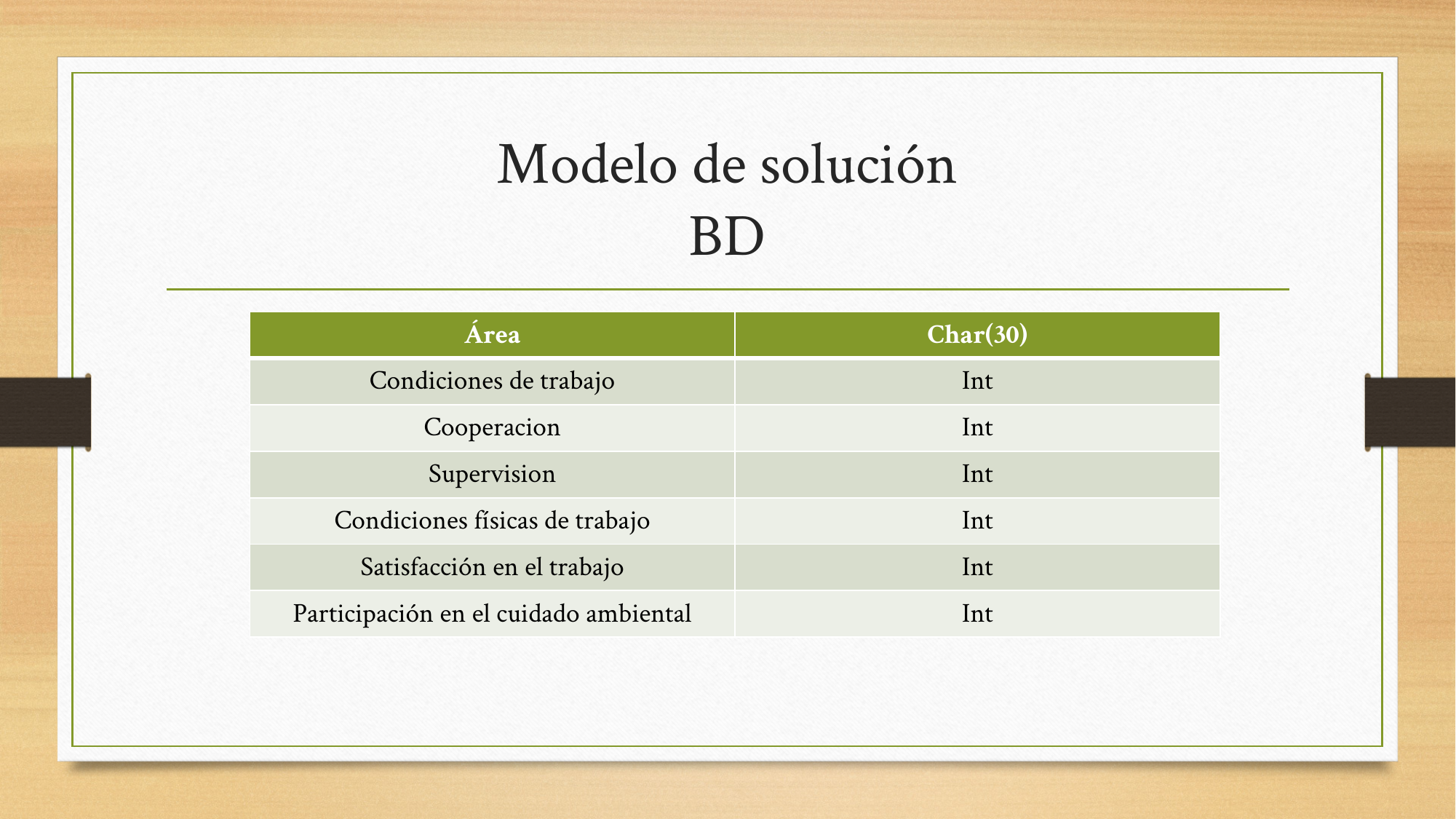

# Modelo de solución BD
| Área | Char(30) |
| --- | --- |
| Condiciones de trabajo | Int |
| Cooperacion | Int |
| Supervision | Int |
| Condiciones físicas de trabajo | Int |
| Satisfacción en el trabajo | Int |
| Participación en el cuidado ambiental | Int |